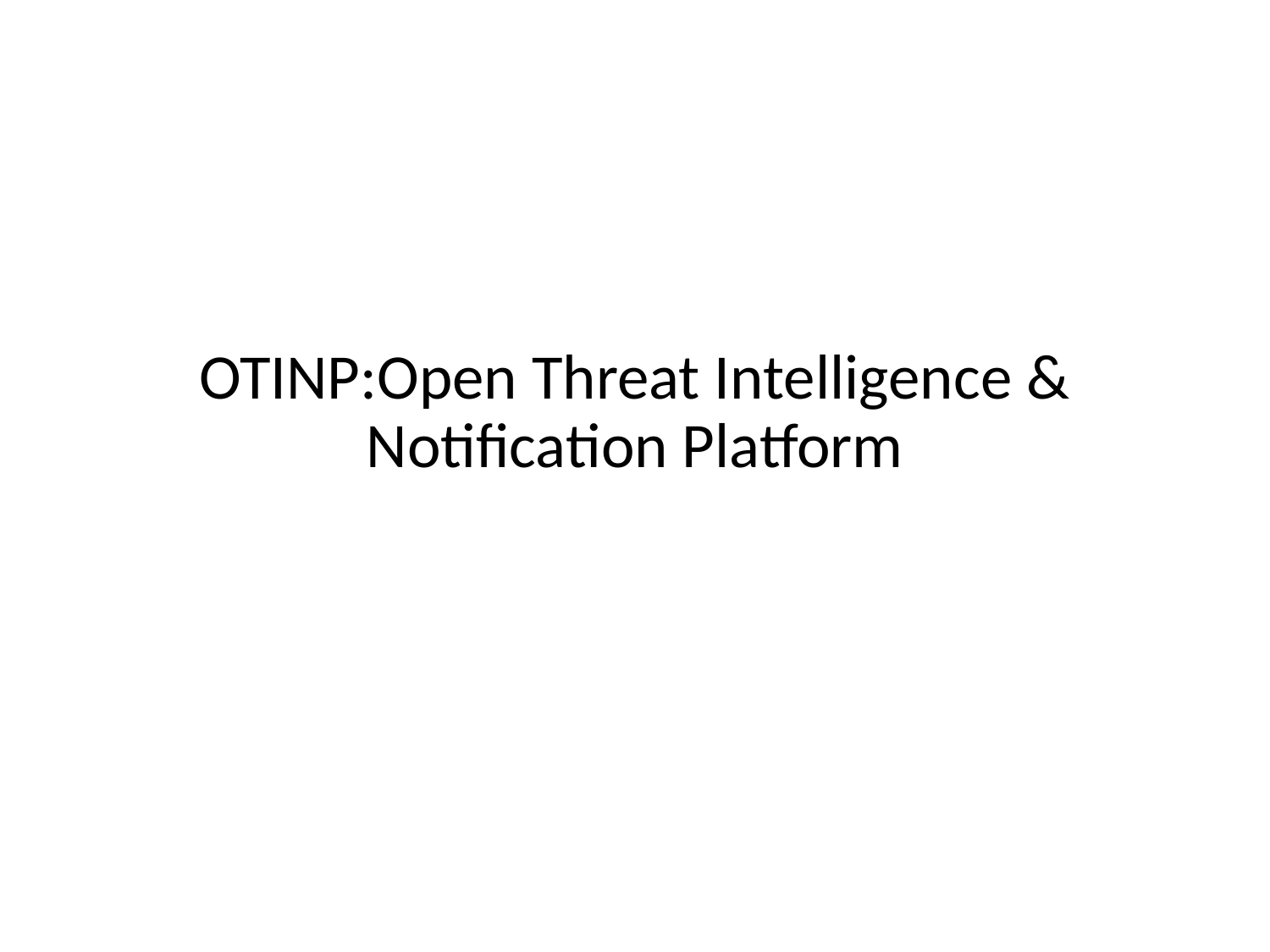

# OTINP:Open Threat Intelligence & Notification Platform